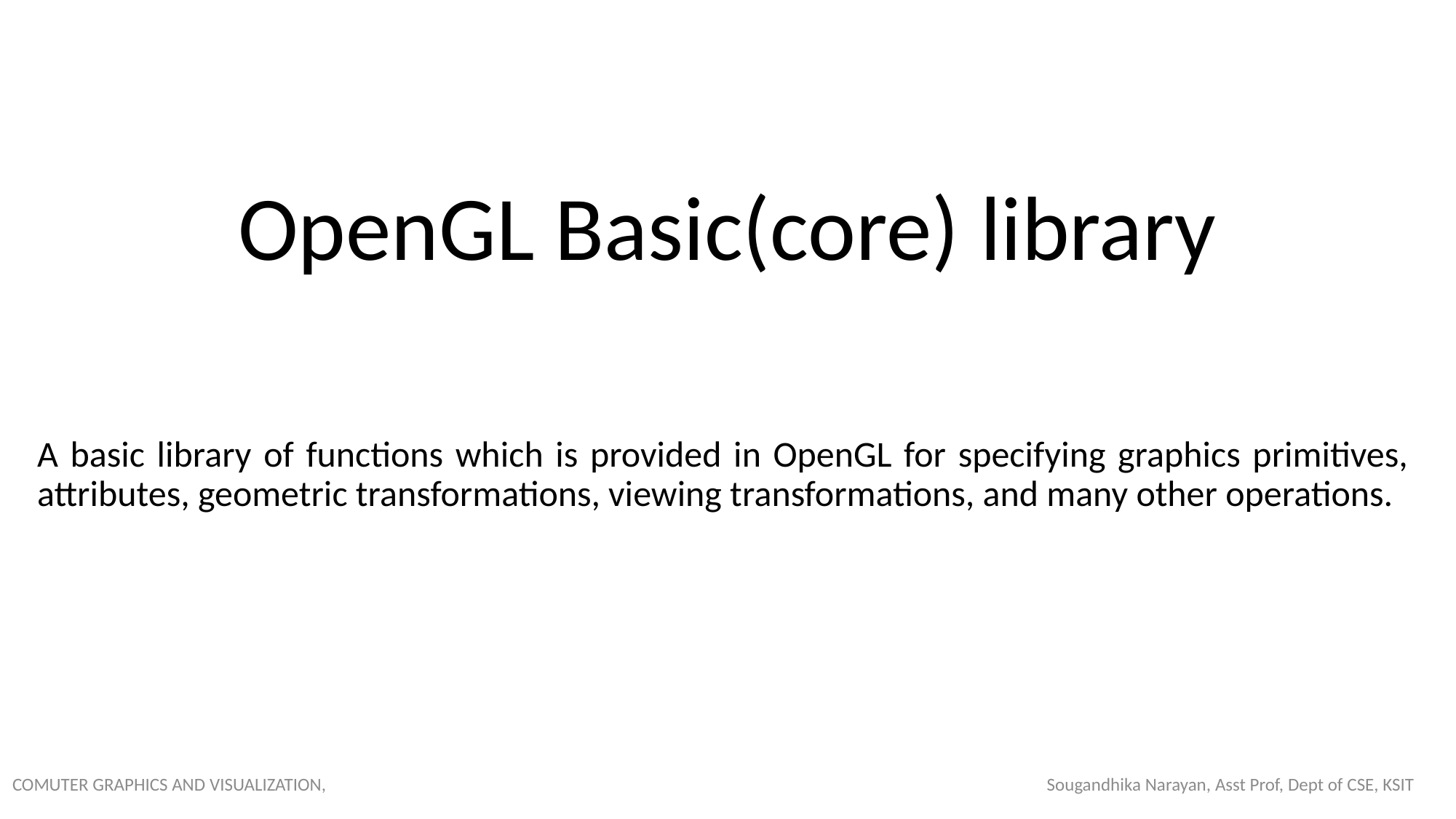

# OpenGL Basic(core) library
A basic library of functions which is provided in OpenGL for specifying graphics primitives, attributes, geometric transformations, viewing transformations, and many other operations.
COMUTER GRAPHICS AND VISUALIZATION,                                                                                                                                                                             Sougandhika Narayan, Asst Prof, Dept of CSE, KSIT